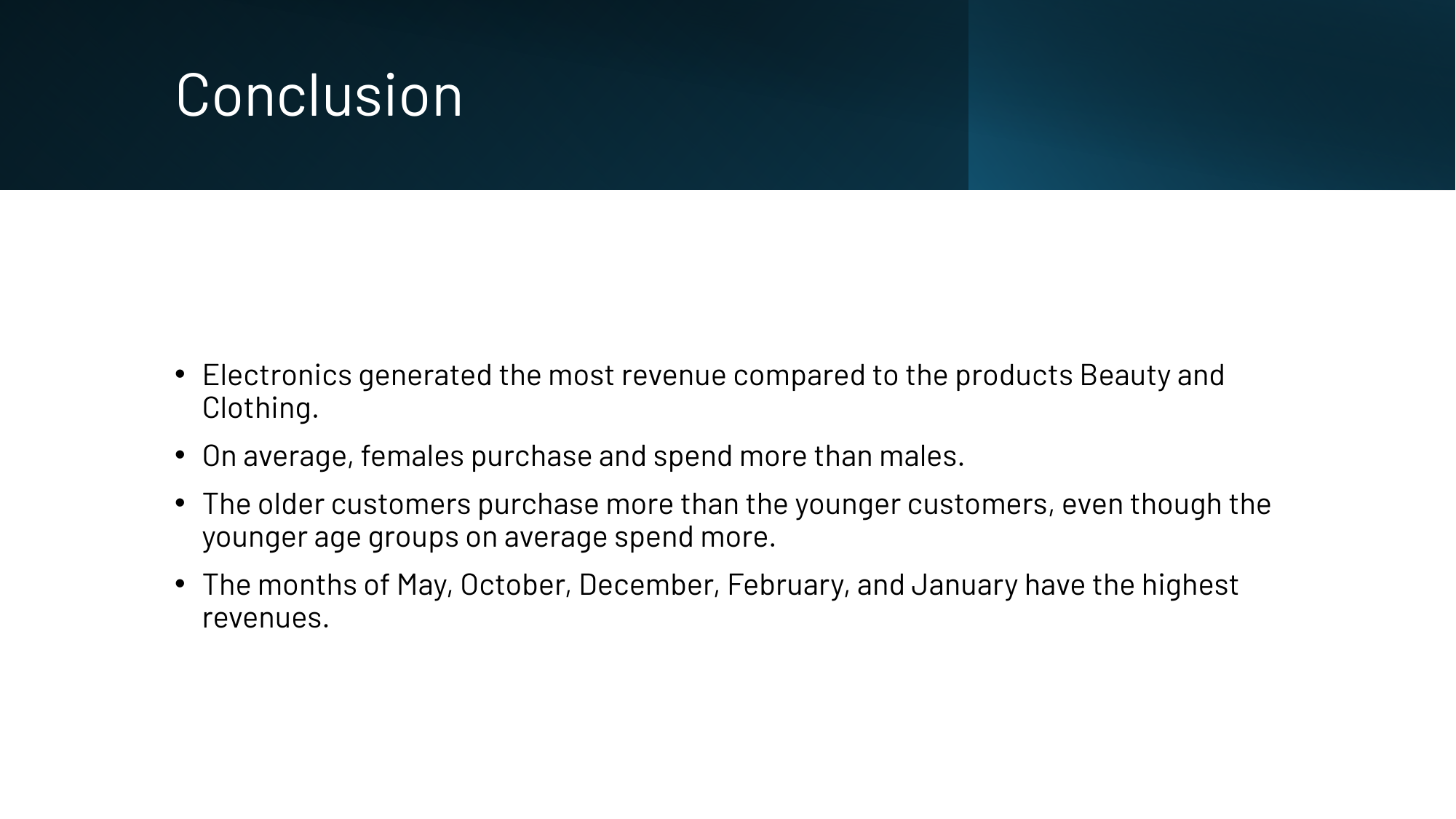

# Conclusion
Electronics generated the most revenue compared to the products Beauty and Clothing.
On average, females purchase and spend more than males.
The older customers purchase more than the younger customers, even though the younger age groups on average spend more.
The months of May, October, December, February, and January have the highest revenues.